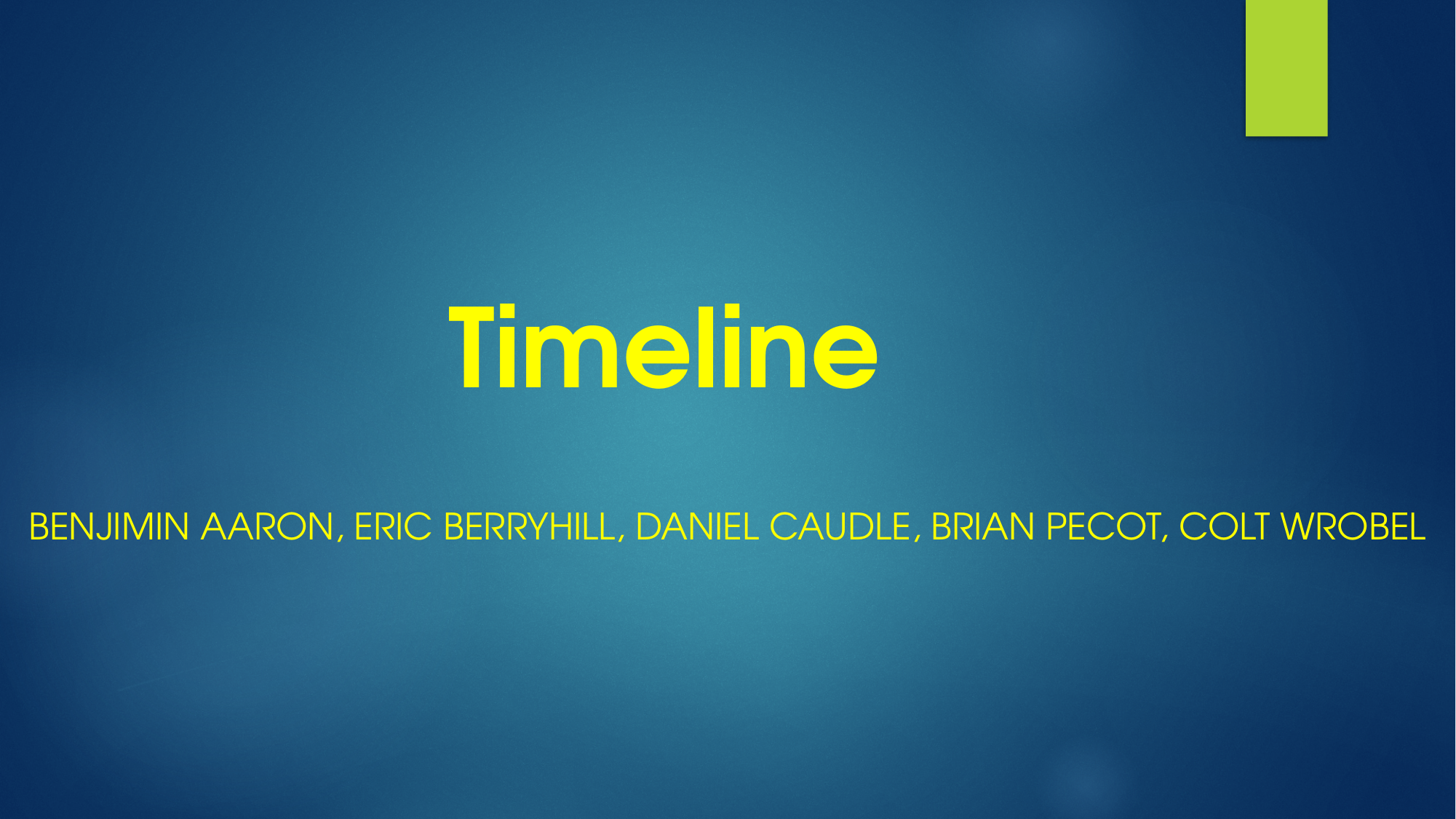

# Timeline
Benjimin Aaron, Eric Berryhill, Daniel Caudle, Brian Pecot, Colt Wrobel